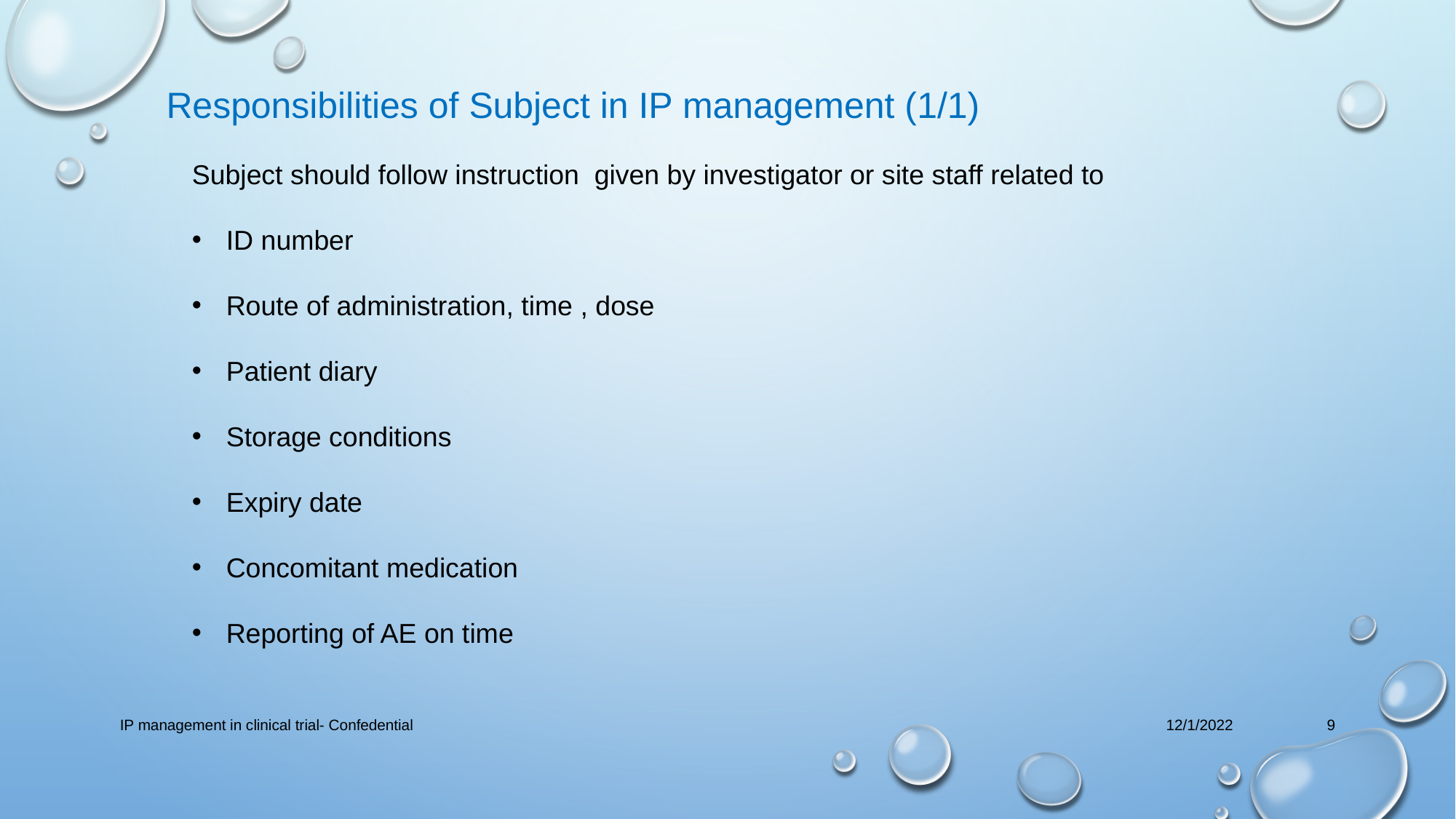

Responsibilities of Subject in IP management (1/1)
Subject should follow instruction  given by investigator or site staff related to

ID number

Route of administration, time , dose

Patient diary

Storage conditions

Expiry date

Concomitant medication

Reporting of AE on time

IP management in clinical trial- Confedential
12/1/2022
9